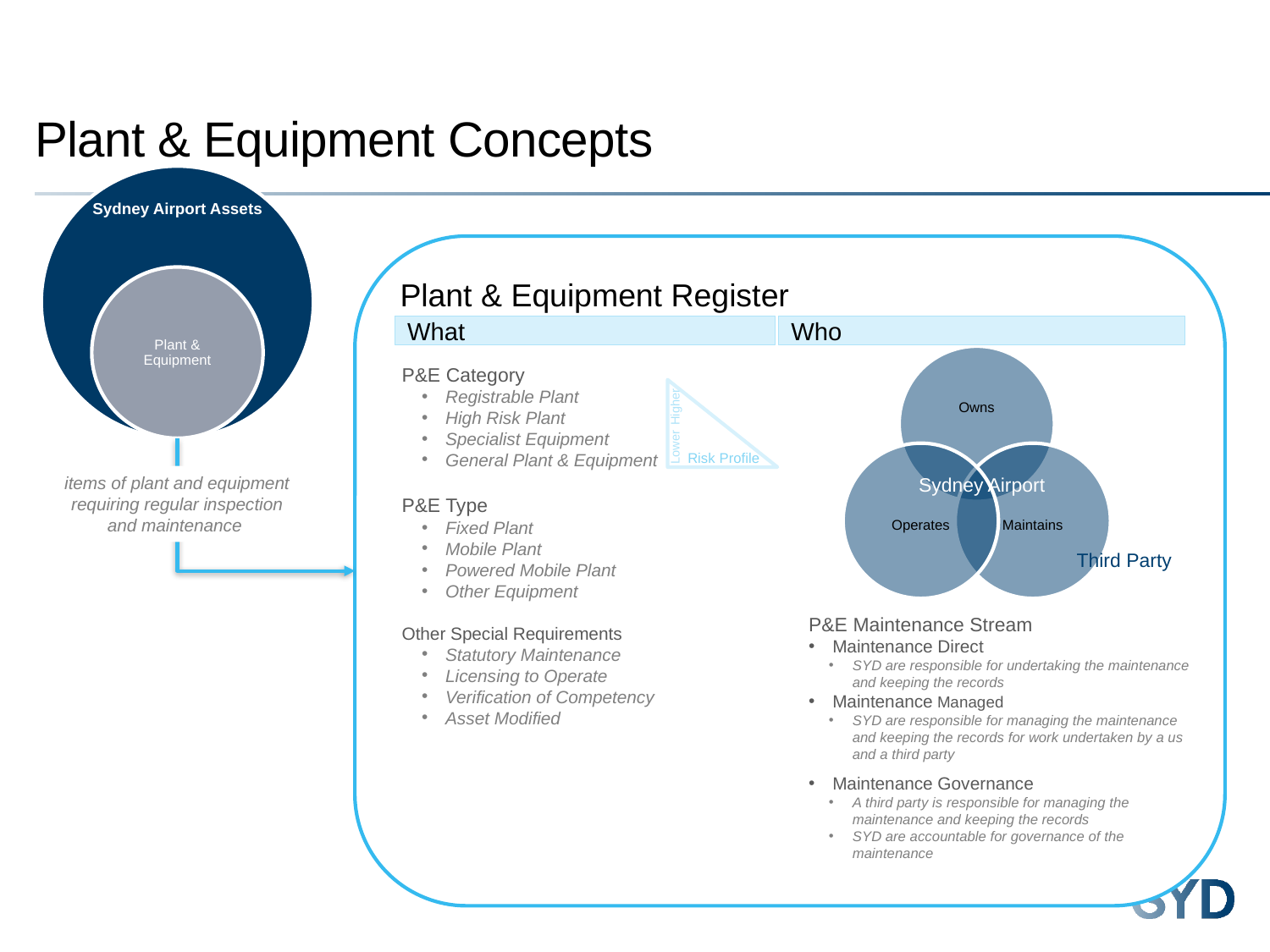

# Plant & Equipment Concepts
Sydney Airport Assets
Plant & Equipment
Plant & Equipment Register
What
Who
Owns
Maintains
Operates
P&E Category
Registrable Plant
High Risk Plant
Specialist Equipment
General Plant & Equipment
P&E Type
Fixed Plant
Mobile Plant
Powered Mobile Plant
Other Equipment
Other Special Requirements
Statutory Maintenance
Licensing to Operate
Verification of Competency
Asset Modified

Higher
Lower
Risk Profile
items of plant and equipment requiring regular inspection and maintenance
Sydney Airport
Third Party
P&E Maintenance Stream
Maintenance Direct
SYD are responsible for undertaking the maintenance and keeping the records
Maintenance Managed
SYD are responsible for managing the maintenance and keeping the records for work undertaken by a us and a third party
Maintenance Governance
A third party is responsible for managing the maintenance and keeping the records
SYD are accountable for governance of the maintenance